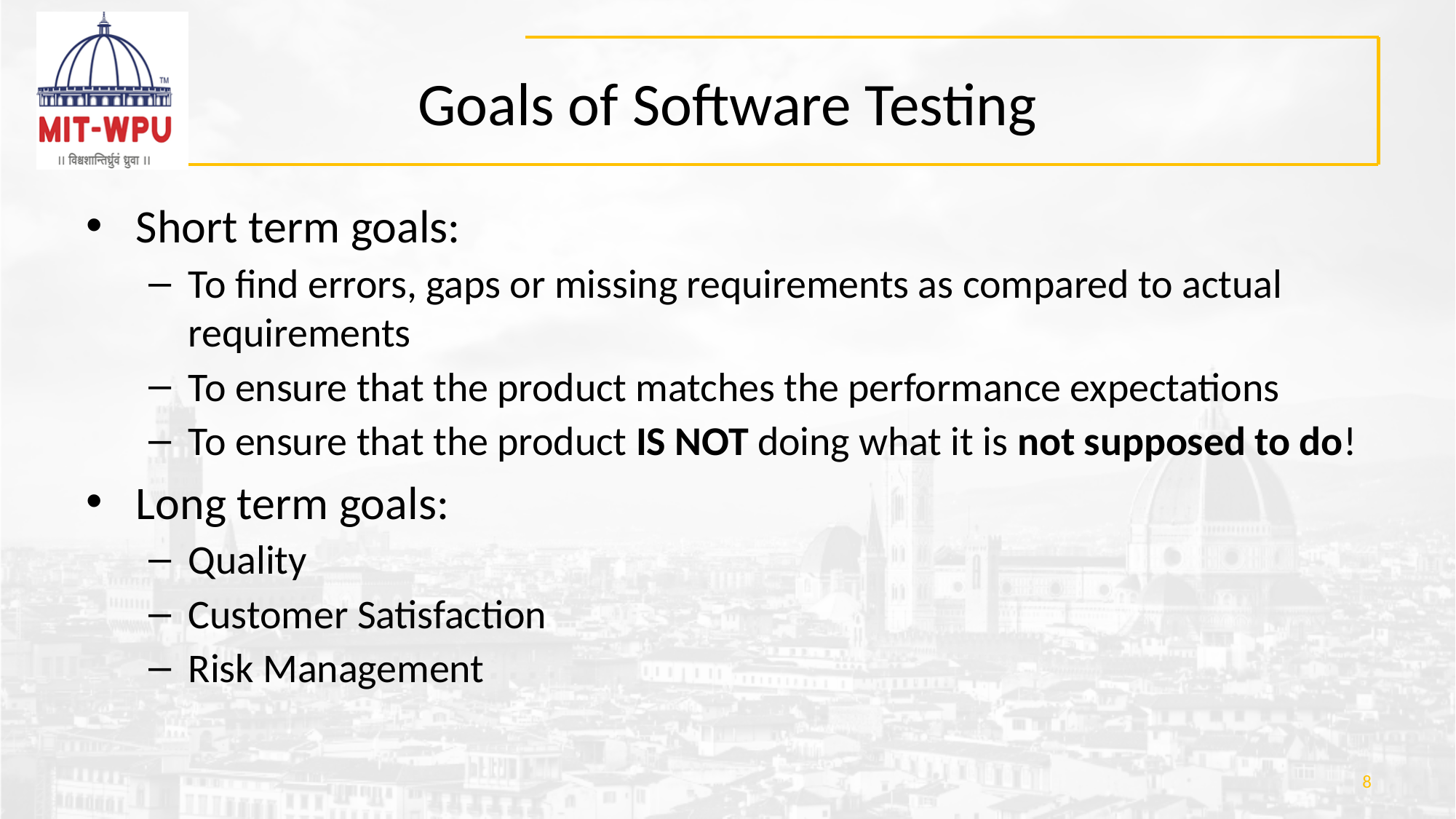

# Goals of Software Testing
Short term goals:
To find errors, gaps or missing requirements as compared to actual requirements
To ensure that the product matches the performance expectations
To ensure that the product IS NOT doing what it is not supposed to do!
Long term goals:
Quality
Customer Satisfaction
Risk Management

8